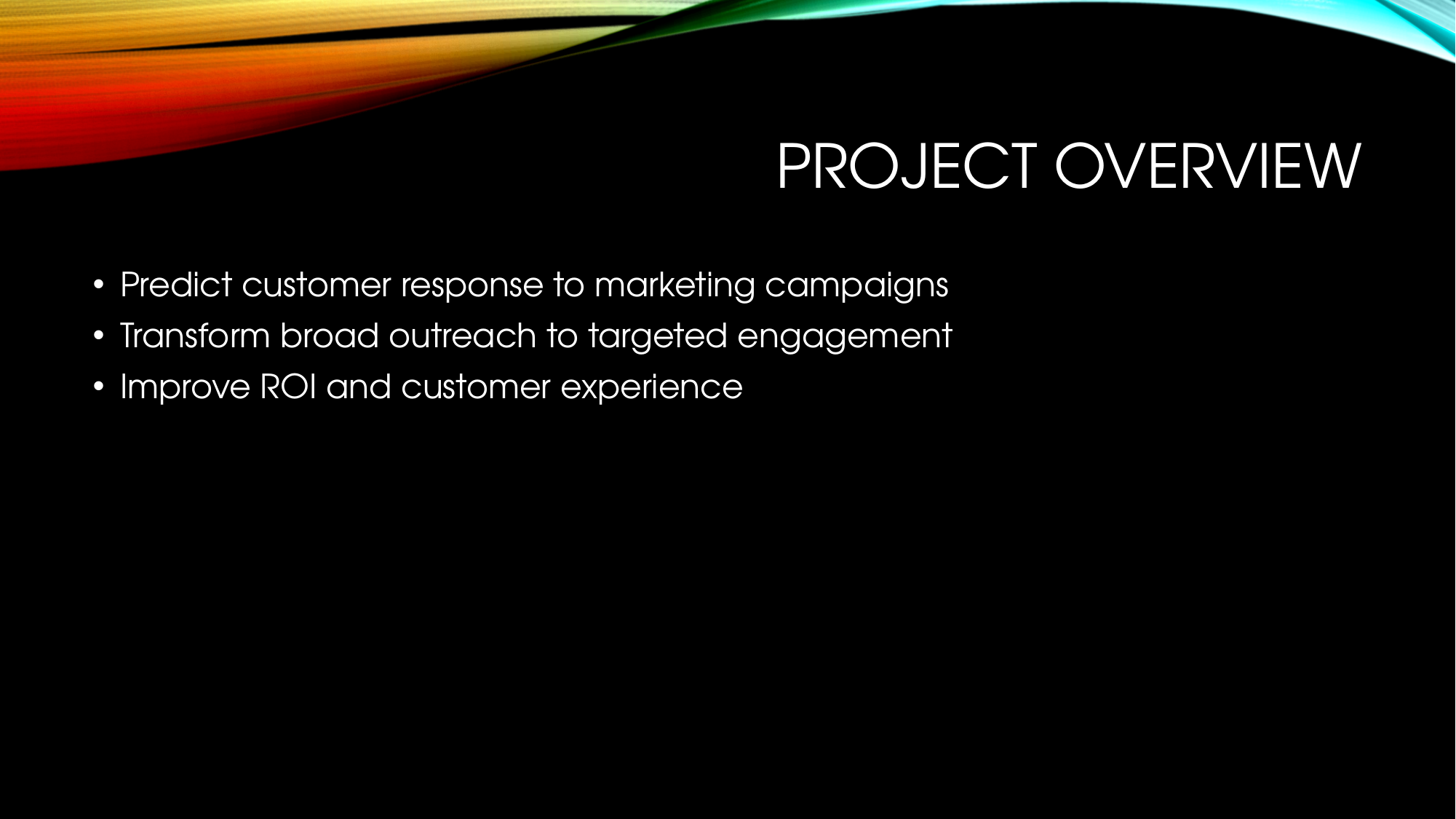

# Project Overview
Predict customer response to marketing campaigns
Transform broad outreach to targeted engagement
Improve ROI and customer experience